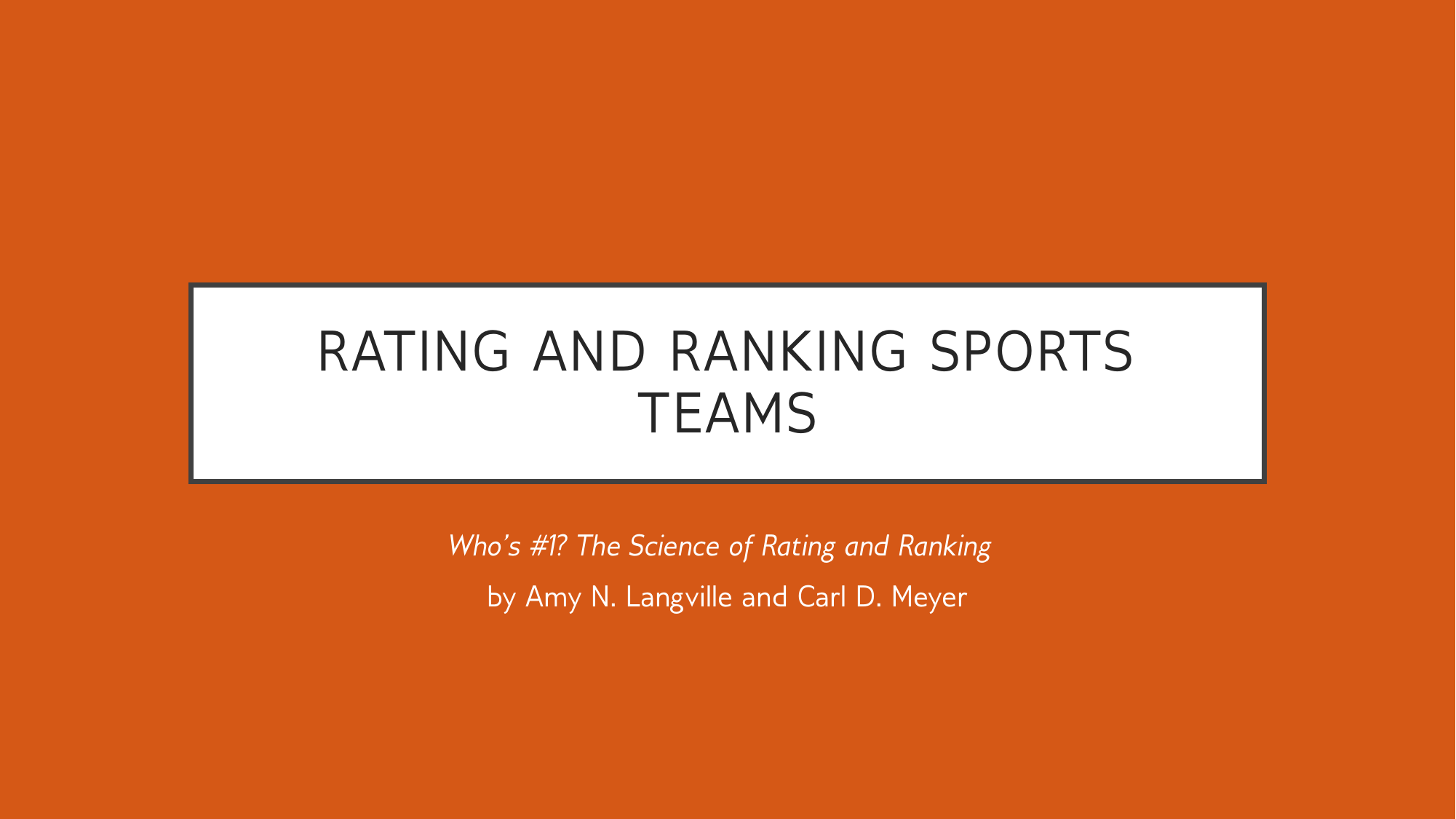

# Rating and Ranking Sports Teams
Who’s #1? The Science of Rating and Ranking
by Amy N. Langville and Carl D. Meyer